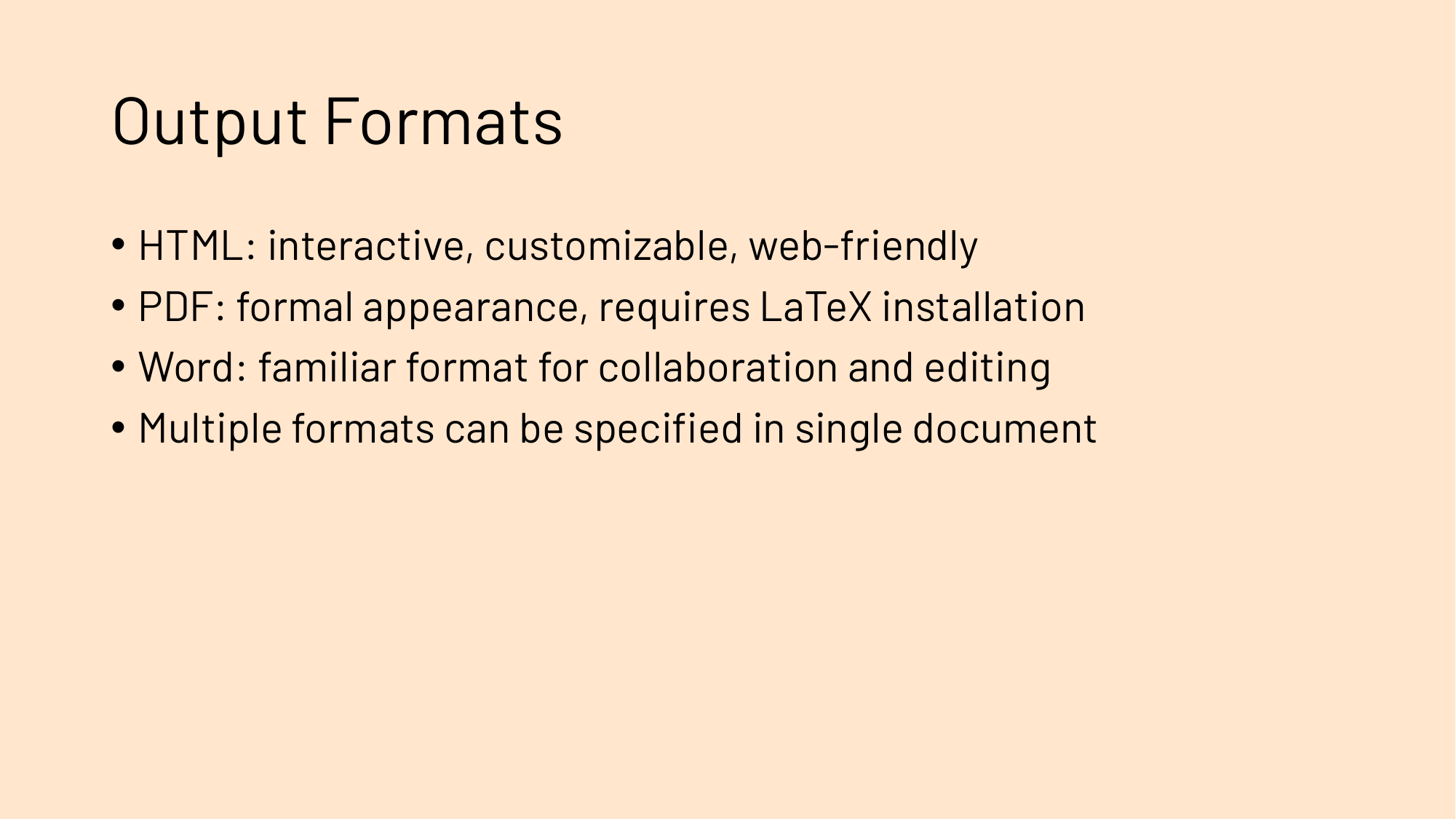

# Output Formats
HTML: interactive, customizable, web-friendly
PDF: formal appearance, requires LaTeX installation
Word: familiar format for collaboration and editing
Multiple formats can be specified in single document